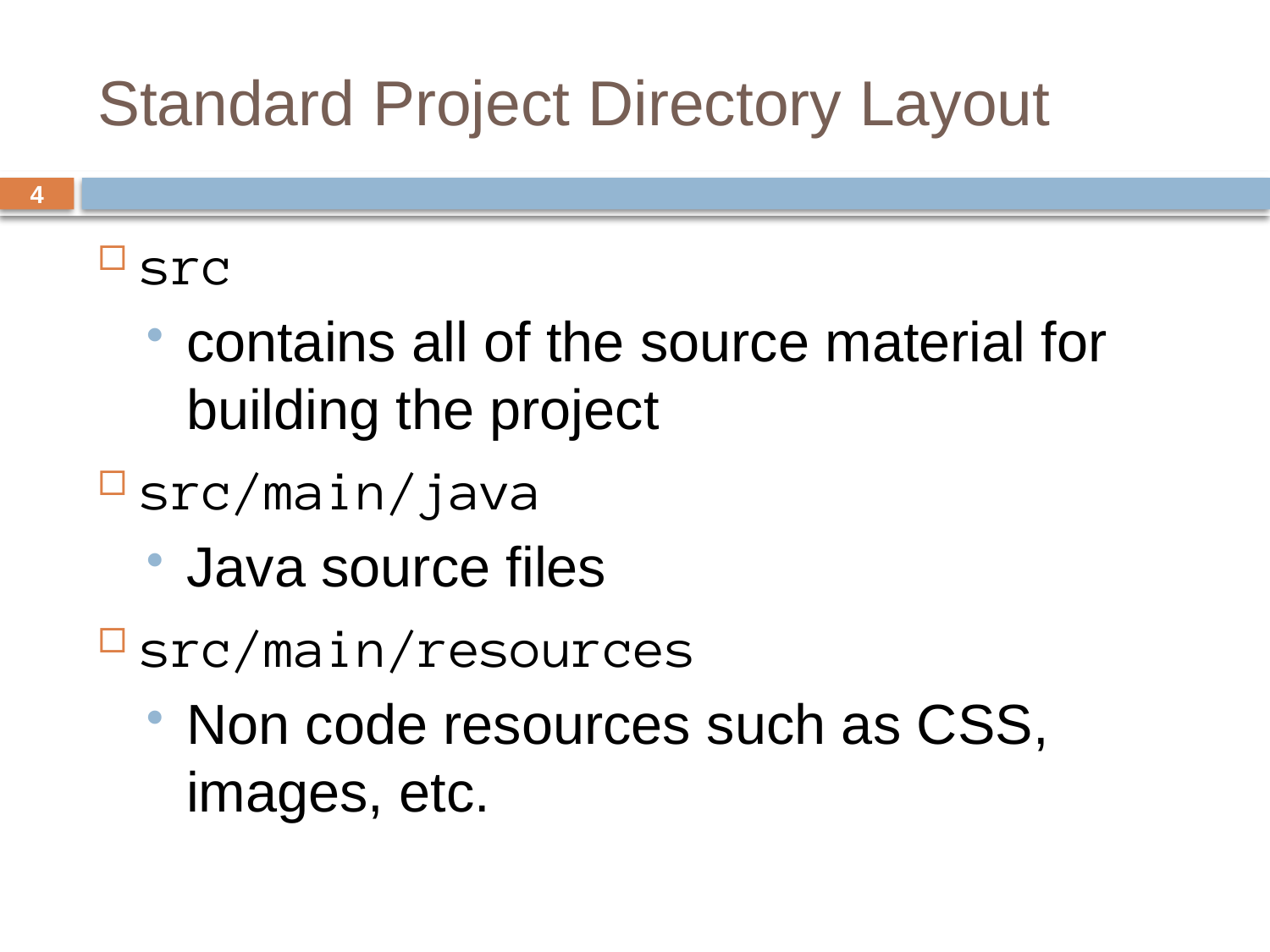

# Standard Project Directory Layout
4
src
contains all of the source material for building the project
src/main/java
Java source files
src/main/resources
Non code resources such as CSS, images, etc.